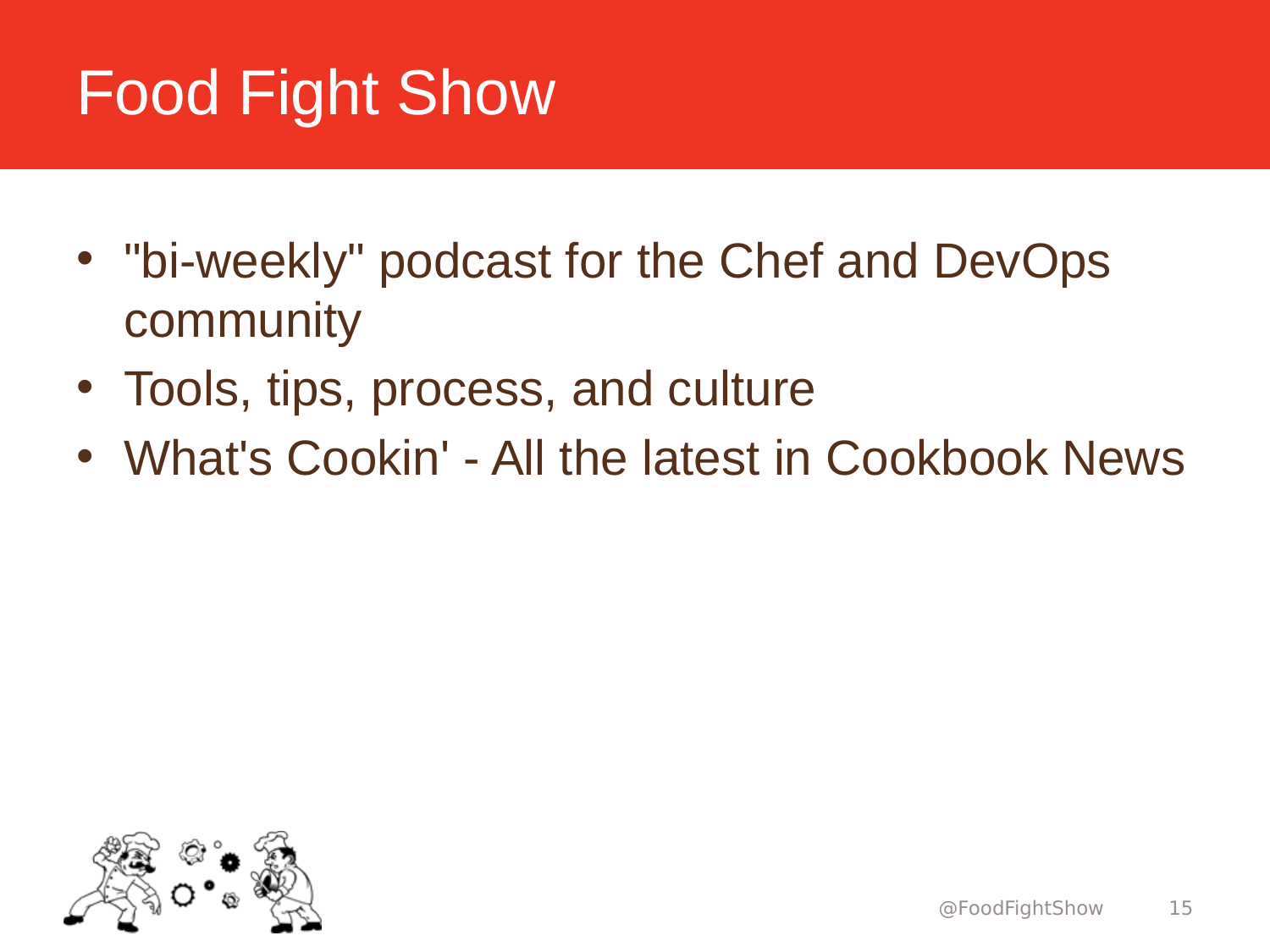

# Food Fight Show
"bi-weekly" podcast for the Chef and DevOps  community
Tools, tips, process, and culture
What's Cookin' - All the latest in Cookbook News
@FoodFightShow
15